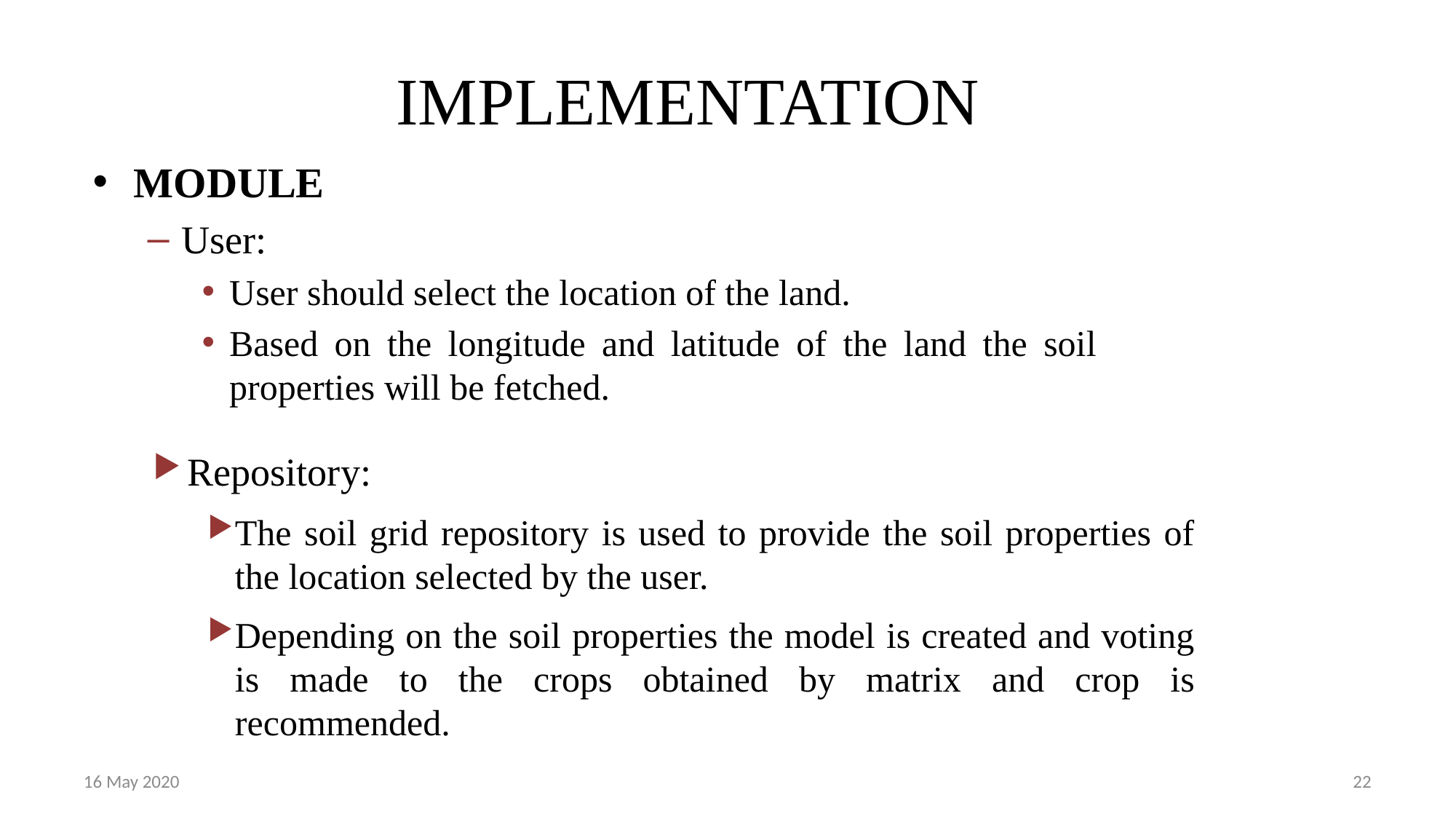

# IMPLEMENTATION
MODULE
User:
User should select the location of the land.
Based on the longitude and latitude of the land the soil properties will be fetched.
Repository:
The soil grid repository is used to provide the soil properties of the location selected by the user.
Depending on the soil properties the model is created and voting is made to the crops obtained by matrix and crop is recommended.

16 May 2020
22